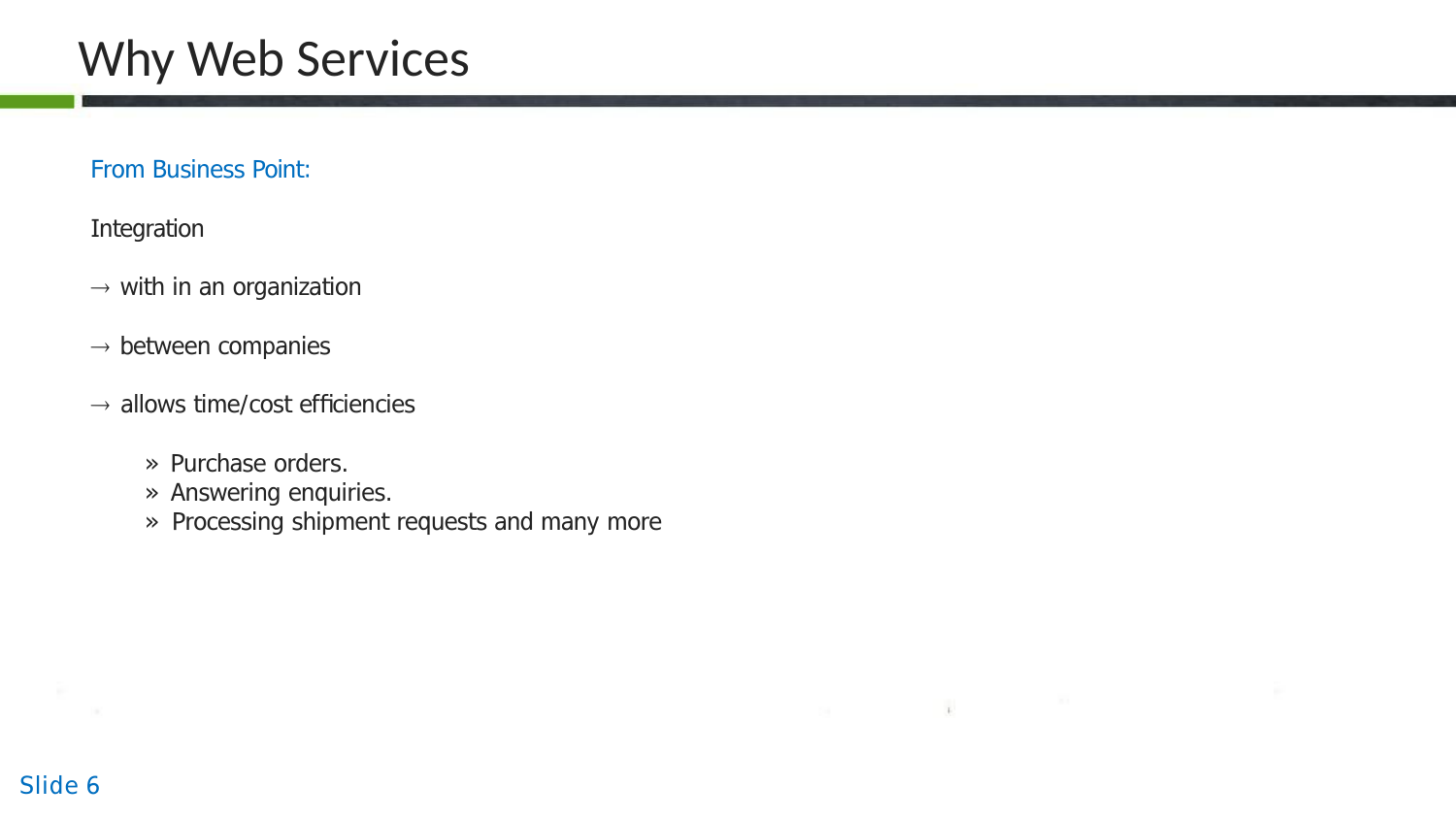

# Why Web Services

From Business Point:

Integration

→ with in an organization

→ between companies

→ allows time/cost efficiencies

» Purchase orders.
» Answering enquiries.
» Processing shipment requests and many more
Slide 6